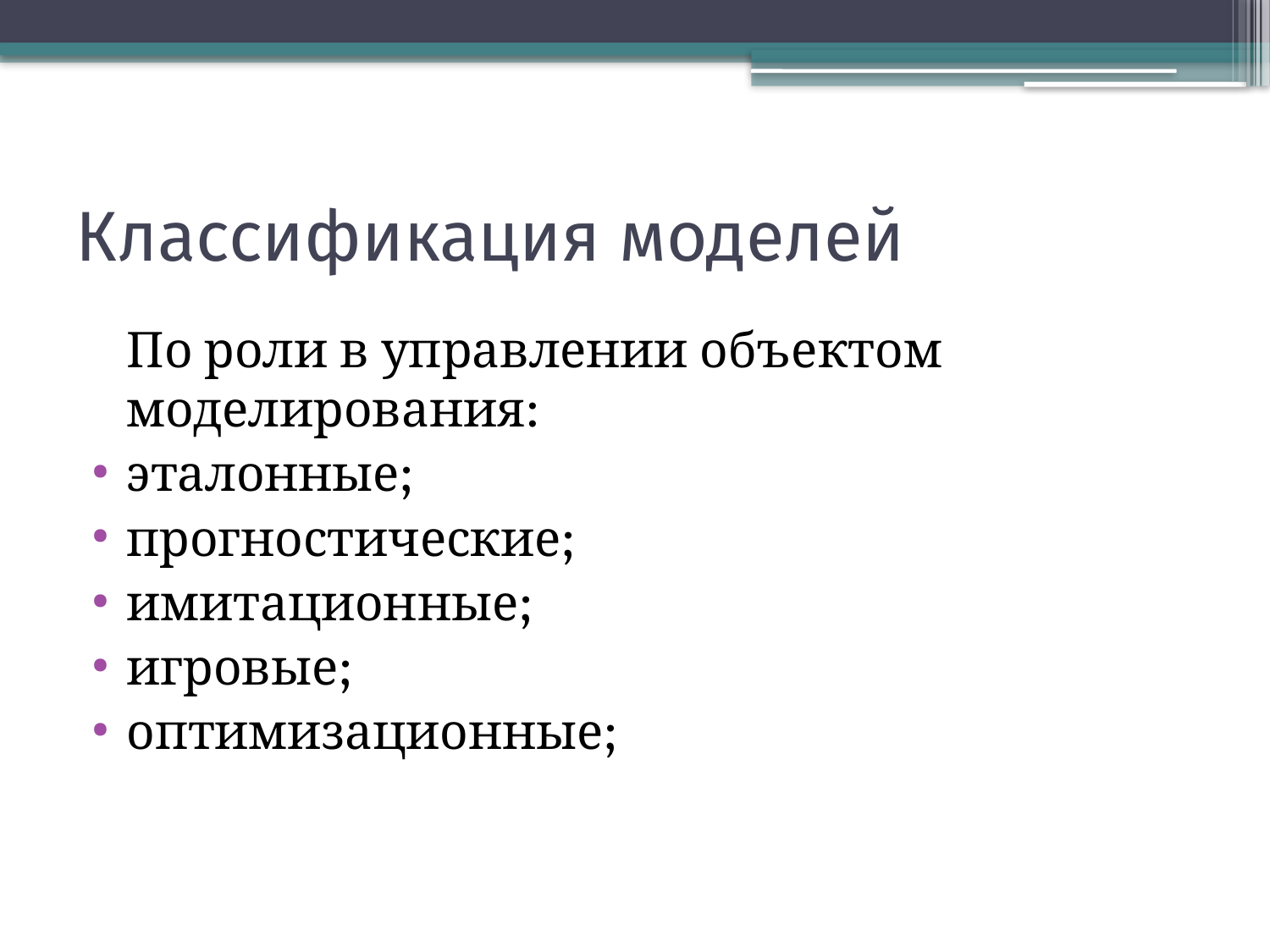

# Классификация моделей
   По роли в управлении объектом моделирования:
эталонные;
прогностические;
имитационные;
игровые;
оптимизационные;